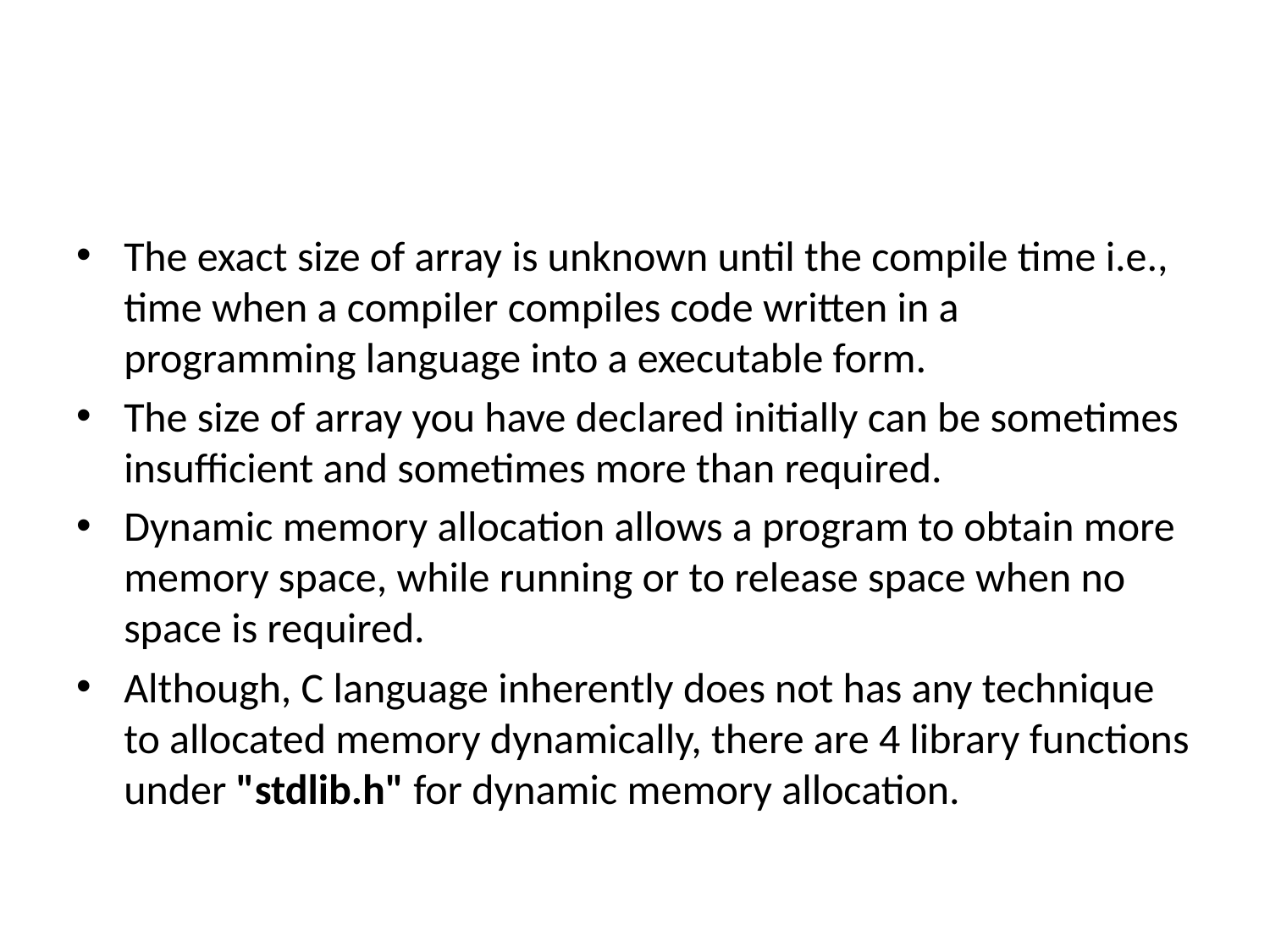

#
The exact size of array is unknown until the compile time i.e., time when a compiler compiles code written in a programming language into a executable form.
The size of array you have declared initially can be sometimes insufficient and sometimes more than required.
Dynamic memory allocation allows a program to obtain more memory space, while running or to release space when no space is required.
Although, C language inherently does not has any technique to allocated memory dynamically, there are 4 library functions under "stdlib.h" for dynamic memory allocation.